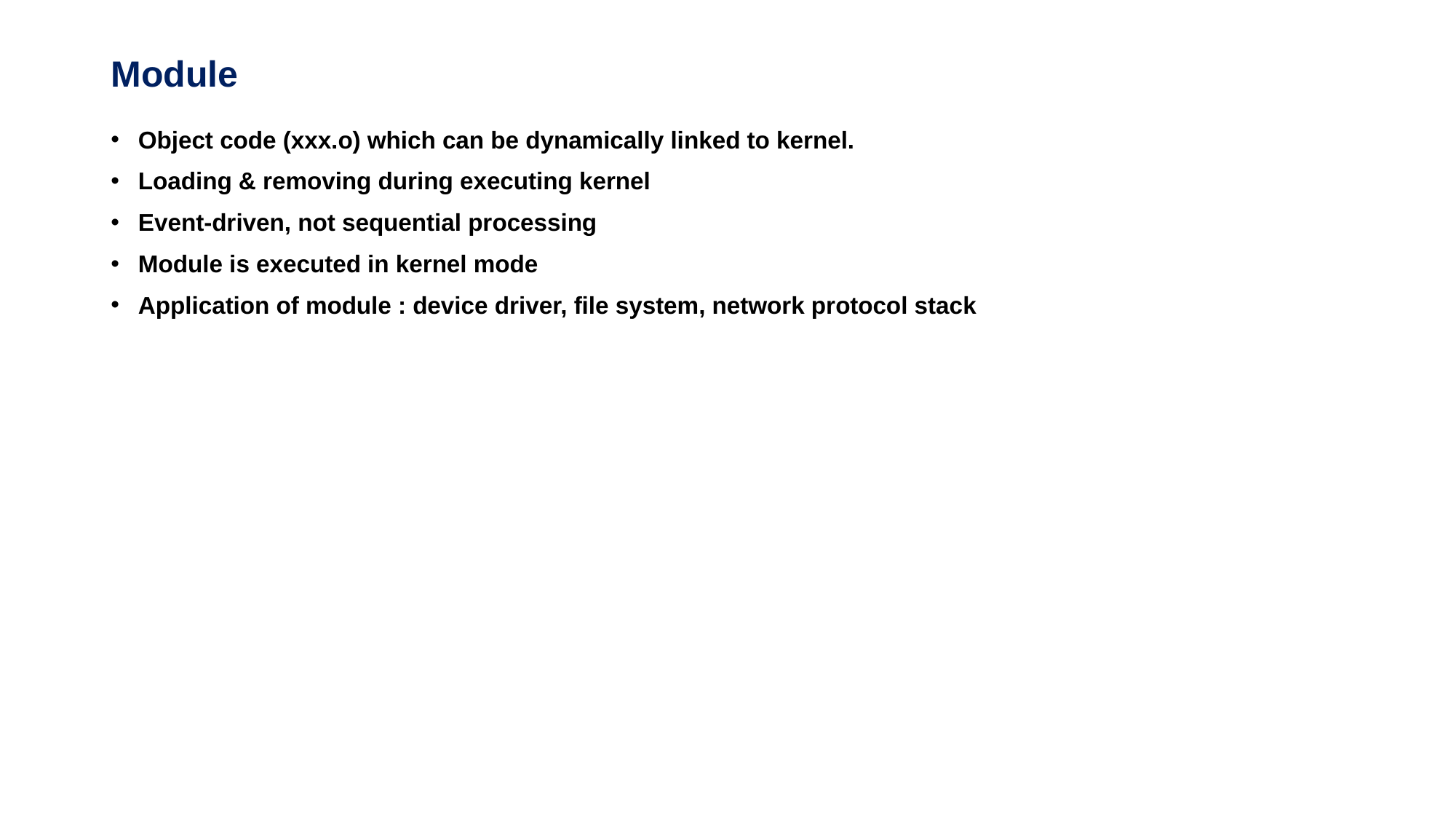

# Module
Object code (xxx.o) which can be dynamically linked to kernel.
Loading & removing during executing kernel
Event-driven, not sequential processing
Module is executed in kernel mode
Application of module : device driver, file system, network protocol stack